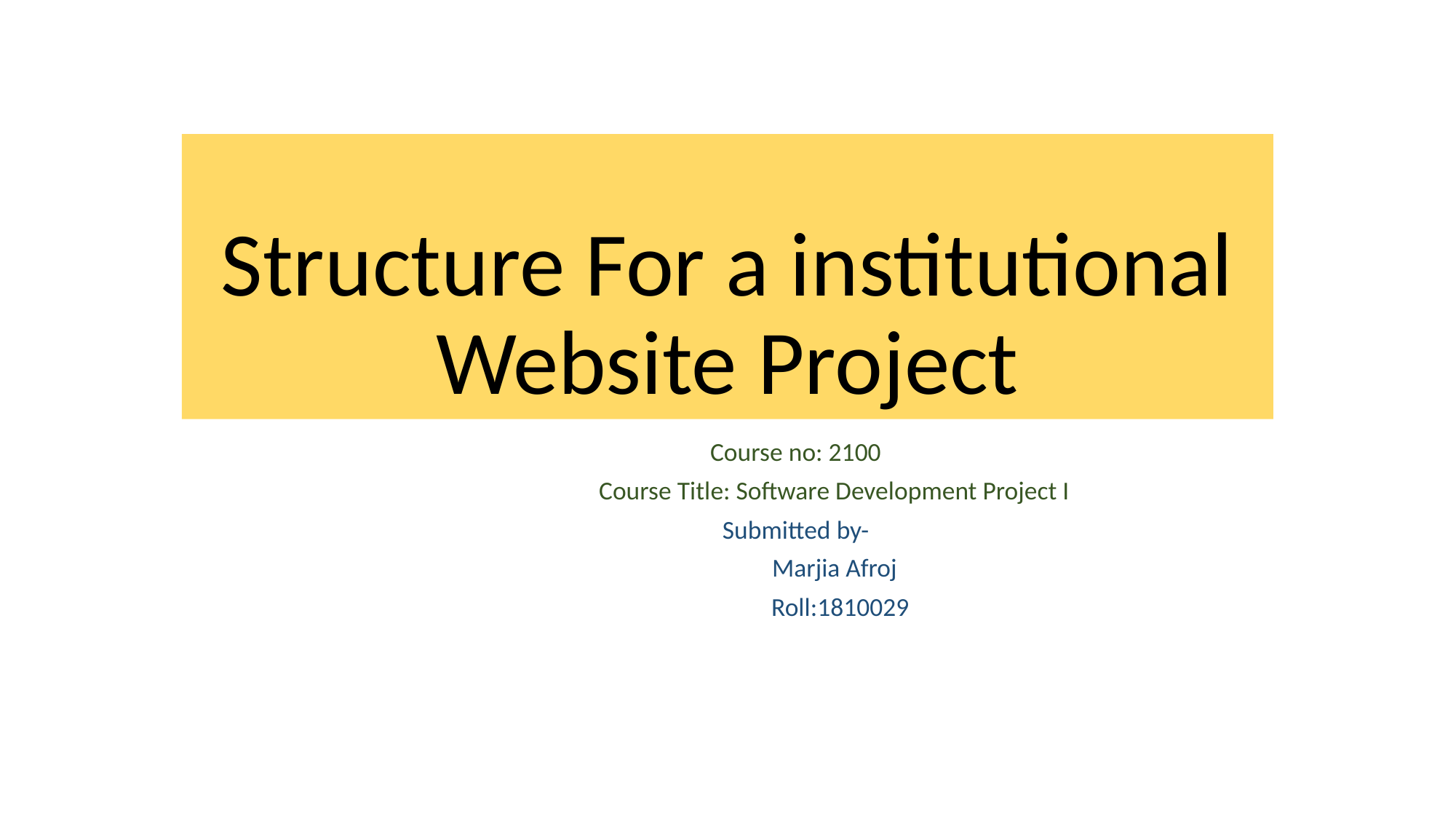

# Structure For a institutional Website Project
Course no: 2100
			Course Title: Software Development Project I
Submitted by-
			Marjia Afroj
			  Roll:1810029